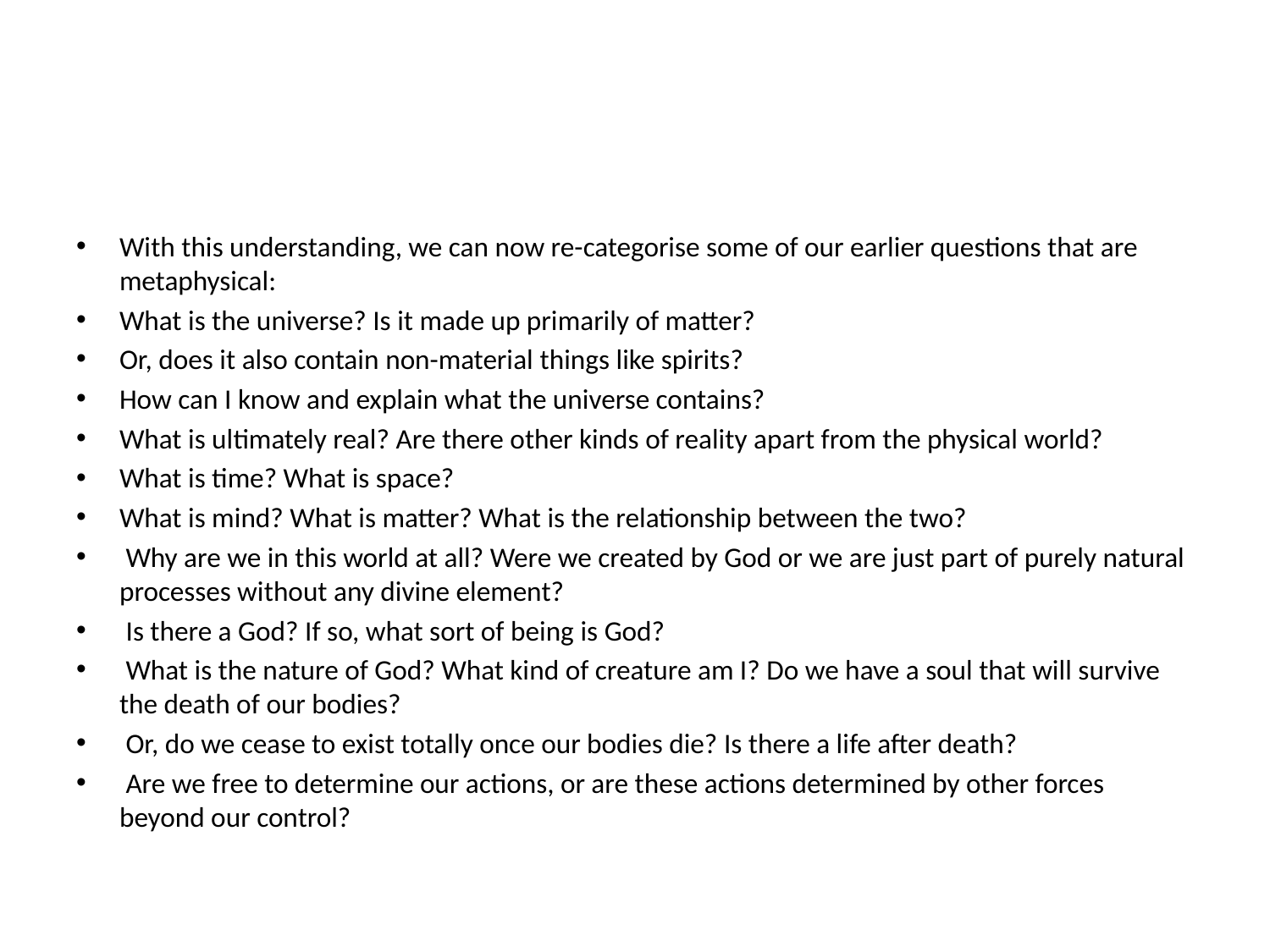

#
With this understanding, we can now re-categorise some of our earlier questions that are metaphysical:
What is the universe? Is it made up primarily of matter?
Or, does it also contain non-material things like spirits?
How can I know and explain what the universe contains?
What is ultimately real? Are there other kinds of reality apart from the physical world?
What is time? What is space?
What is mind? What is matter? What is the relationship between the two?
 Why are we in this world at all? Were we created by God or we are just part of purely natural processes without any divine element?
 Is there a God? If so, what sort of being is God?
 What is the nature of God? What kind of creature am I? Do we have a soul that will survive the death of our bodies?
 Or, do we cease to exist totally once our bodies die? Is there a life after death?
 Are we free to determine our actions, or are these actions determined by other forces beyond our control?